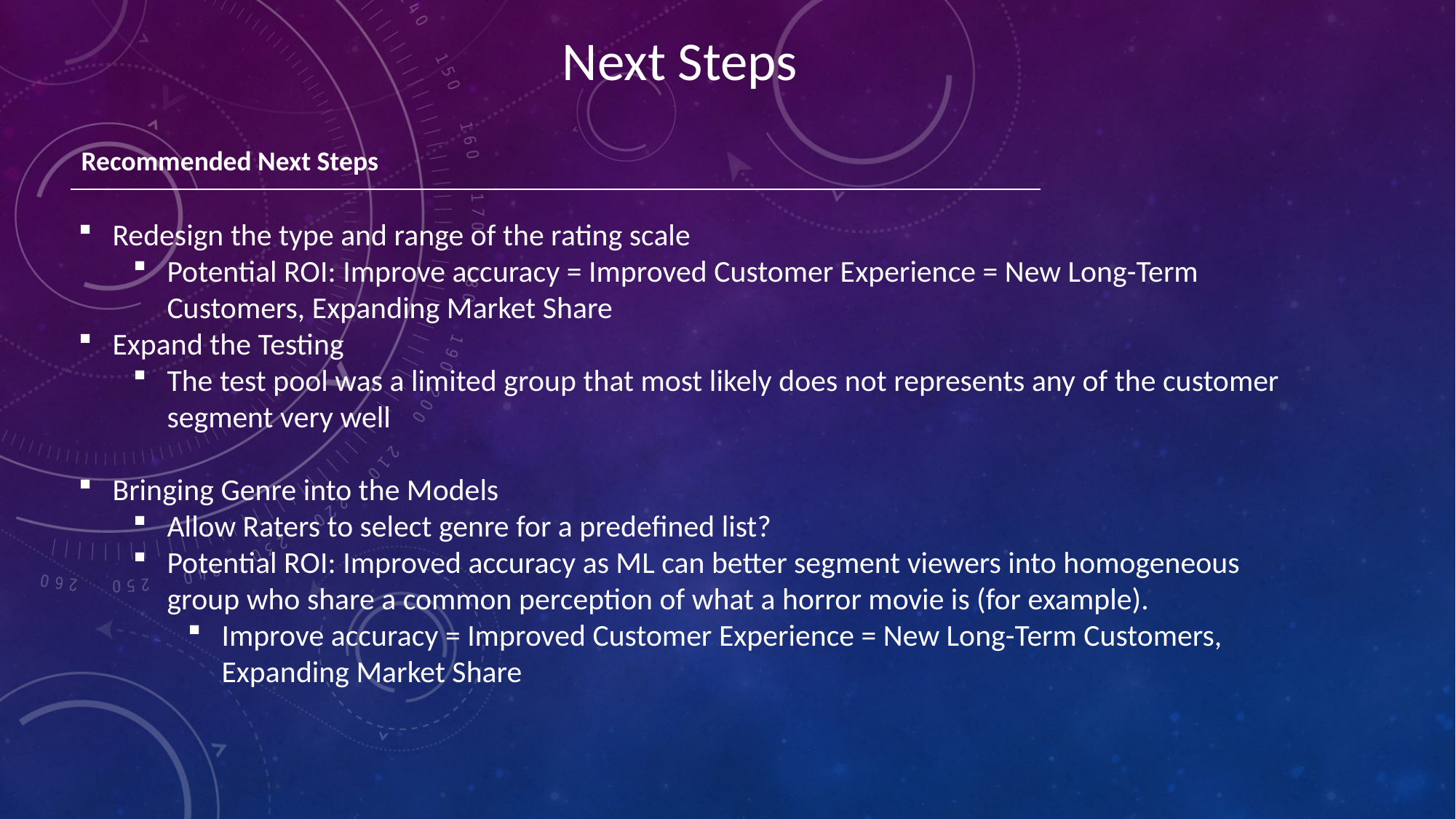

Next Steps
| Recommended Next Steps |
| --- |
Redesign the type and range of the rating scale
Potential ROI: Improve accuracy = Improved Customer Experience = New Long-Term Customers, Expanding Market Share
Expand the Testing
The test pool was a limited group that most likely does not represents any of the customer segment very well

Bringing Genre into the Models
Allow Raters to select genre for a predefined list?
Potential ROI: Improved accuracy as ML can better segment viewers into homogeneous group who share a common perception of what a horror movie is (for example).
Improve accuracy = Improved Customer Experience = New Long-Term Customers, Expanding Market Share